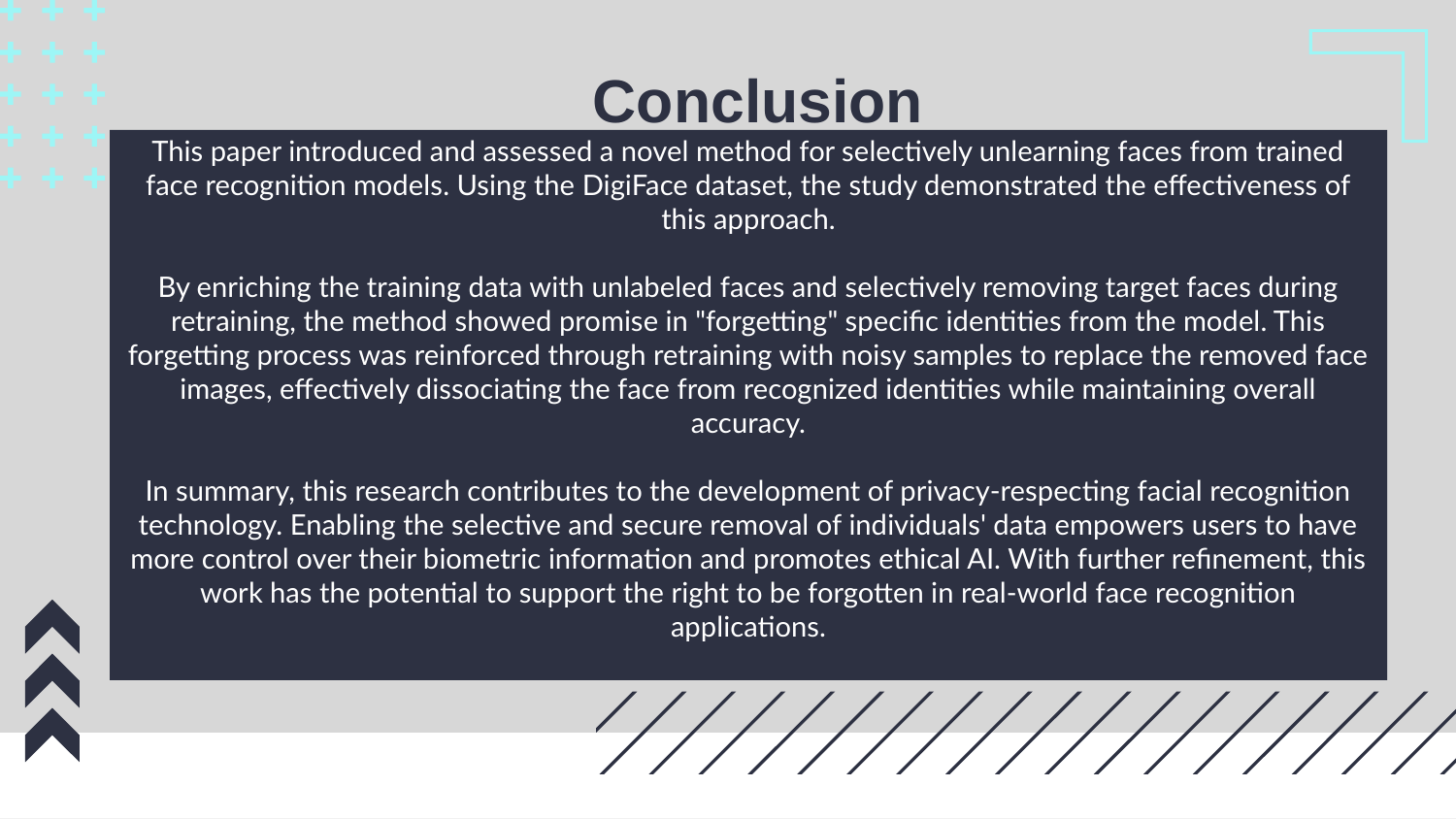

# Conclusion
This paper introduced and assessed a novel method for selectively unlearning faces from trained face recognition models. Using the DigiFace dataset, the study demonstrated the effectiveness of this approach.

By enriching the training data with unlabeled faces and selectively removing target faces during retraining, the method showed promise in "forgetting" specific identities from the model. This forgetting process was reinforced through retraining with noisy samples to replace the removed face images, effectively dissociating the face from recognized identities while maintaining overall accuracy.

In summary, this research contributes to the development of privacy-respecting facial recognition technology. Enabling the selective and secure removal of individuals' data empowers users to have more control over their biometric information and promotes ethical AI. With further refinement, this work has the potential to support the right to be forgotten in real-world face recognition applications.